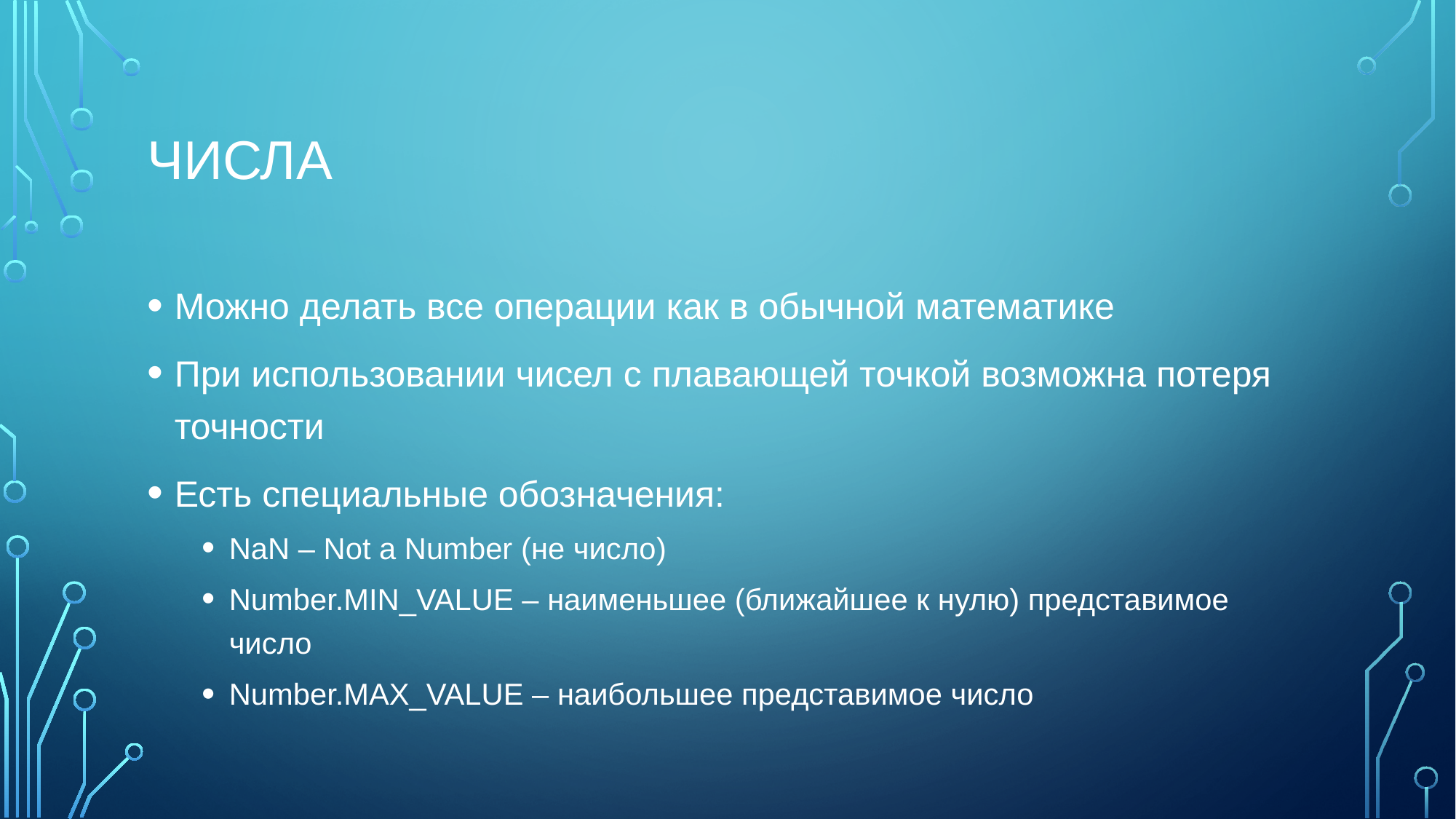

# Числа
Можно делать все операции как в обычной математике
При использовании чисел с плавающей точкой возможна потеря точности
Есть специальные обозначения:
NaN – Not a Number (не число)
Number.MIN_VALUE – наименьшее (ближайшее к нулю) представимое число
Number.MAX_VALUE – наибольшее представимое число